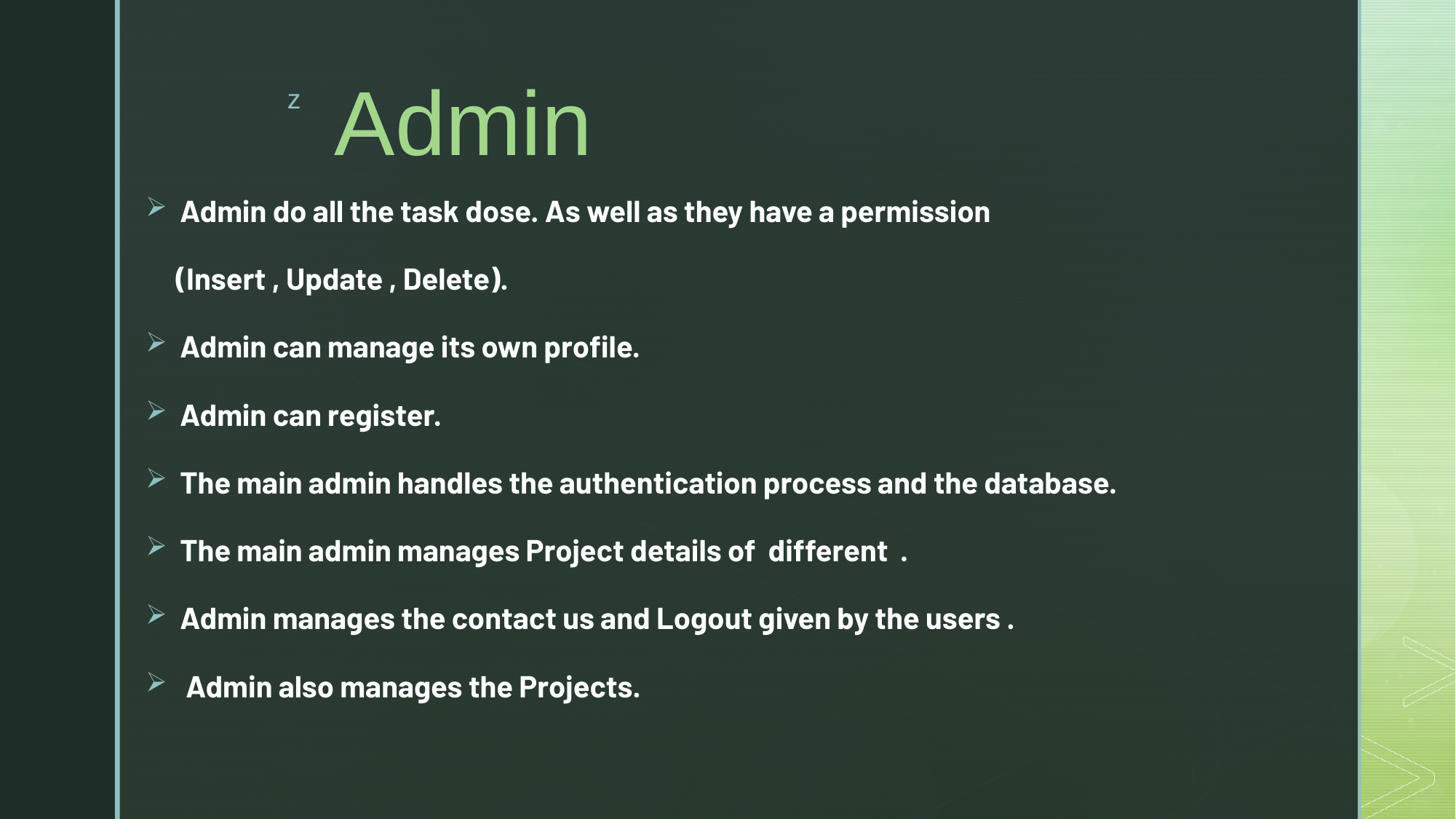

# Admin
Admin do all the task dose. As well as they have a permission
     (Insert , Update , Delete).
Admin can manage its own profile.
Admin can register.
The main admin handles the authentication process and the database.
The main admin manages Project details of  different  .
Admin manages the contact us and Logout given by the users .
 Admin also manages the Projects.